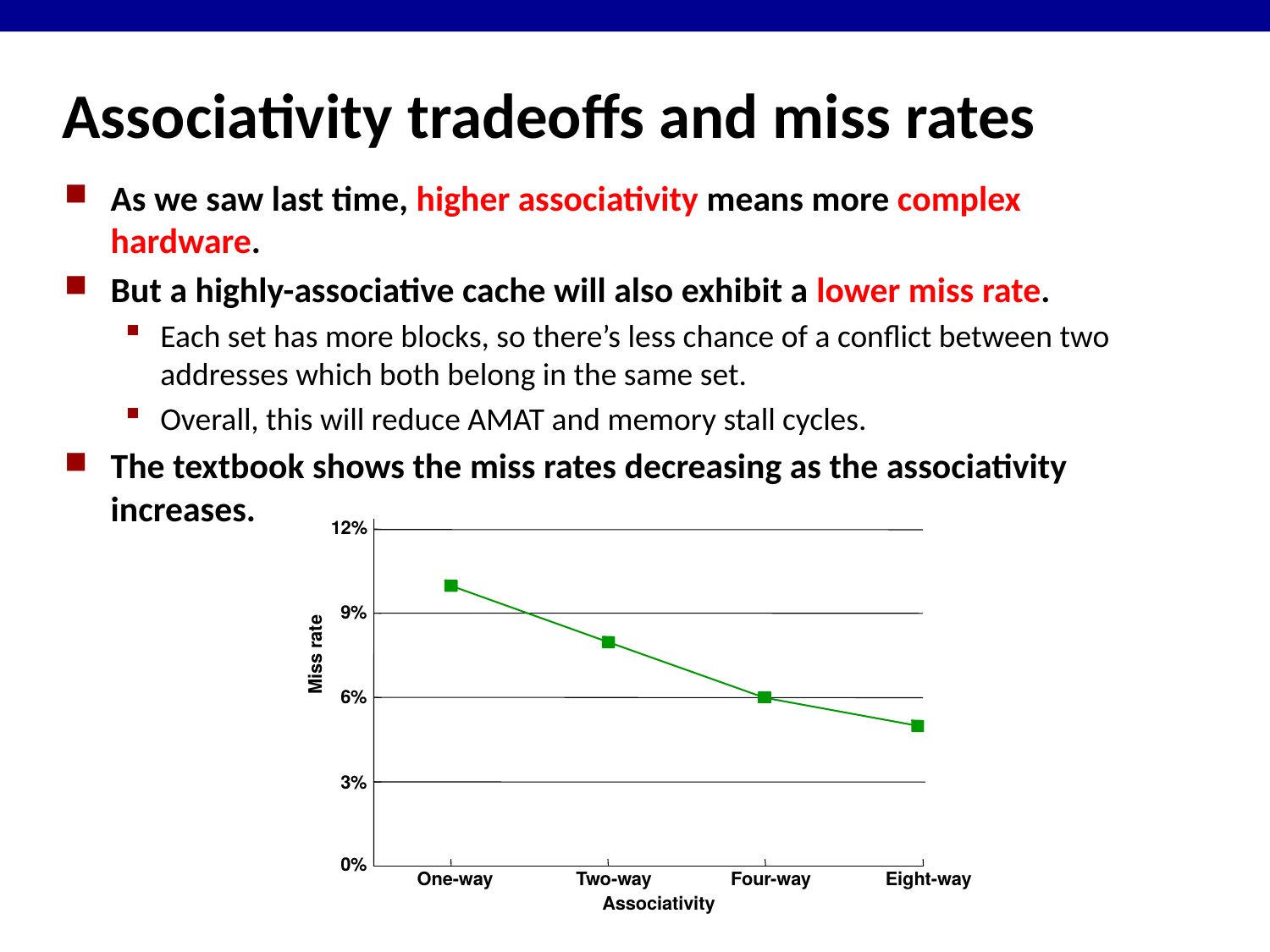

# Associativity tradeoffs and miss rates
As we saw last time, higher associativity means more complex hardware.
But a highly-associative cache will also exhibit a lower miss rate.
Each set has more blocks, so there’s less chance of a conflict between two addresses which both belong in the same set.
Overall, this will reduce AMAT and memory stall cycles.
The textbook shows the miss rates decreasing as the associativity increases.
12%

9%

Miss rate
6%

3%

0%

One-way
Two-way
Four-way
Eight-way
Associativity